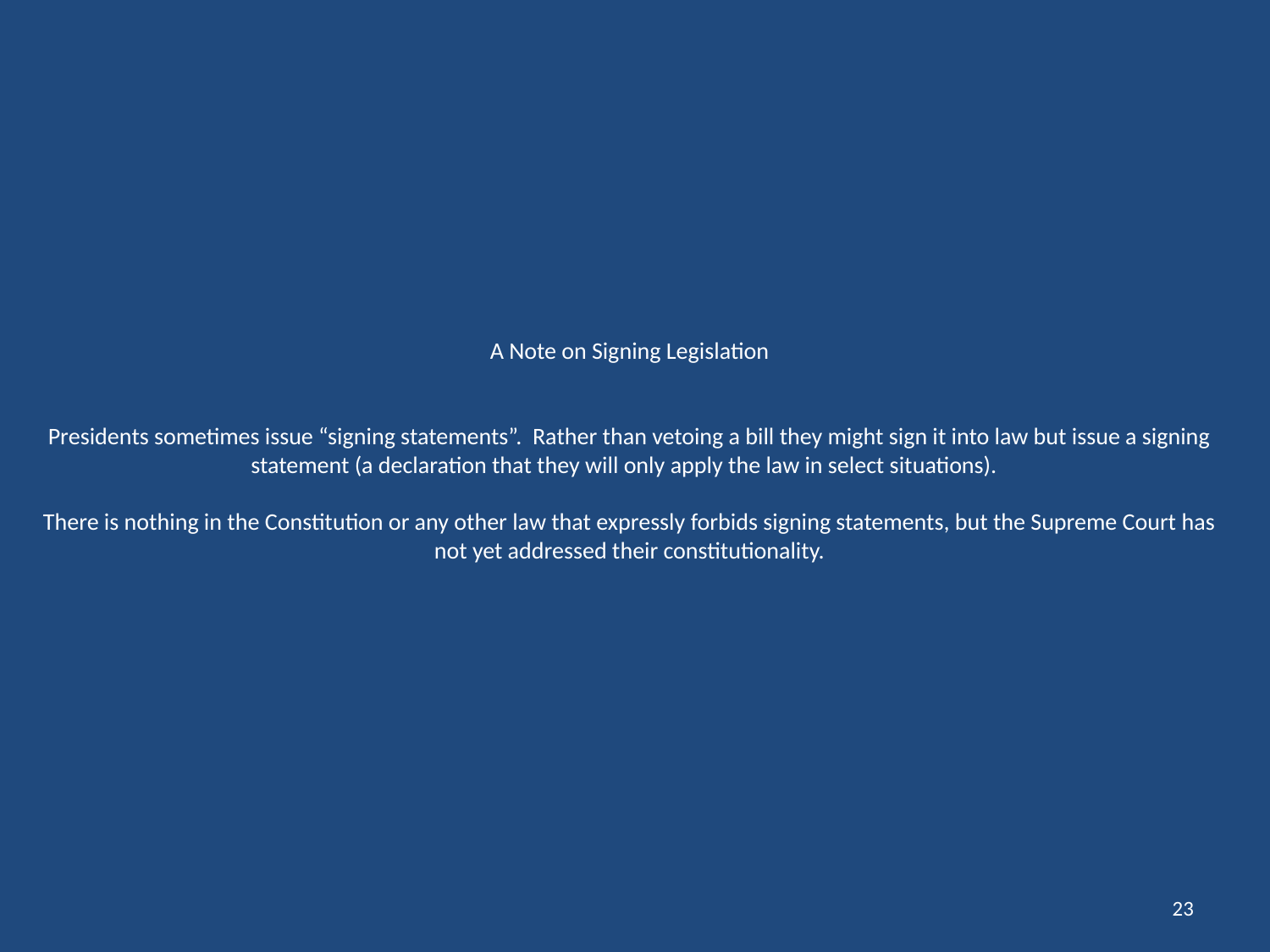

# A Note on Signing Legislation Presidents sometimes issue “signing statements”.  Rather than vetoing a bill they might sign it into law but issue a signing statement (a declaration that they will only apply the law in select situations). There is nothing in the Constitution or any other law that expressly forbids signing statements, but the Supreme Court has not yet addressed their constitutionality.
23